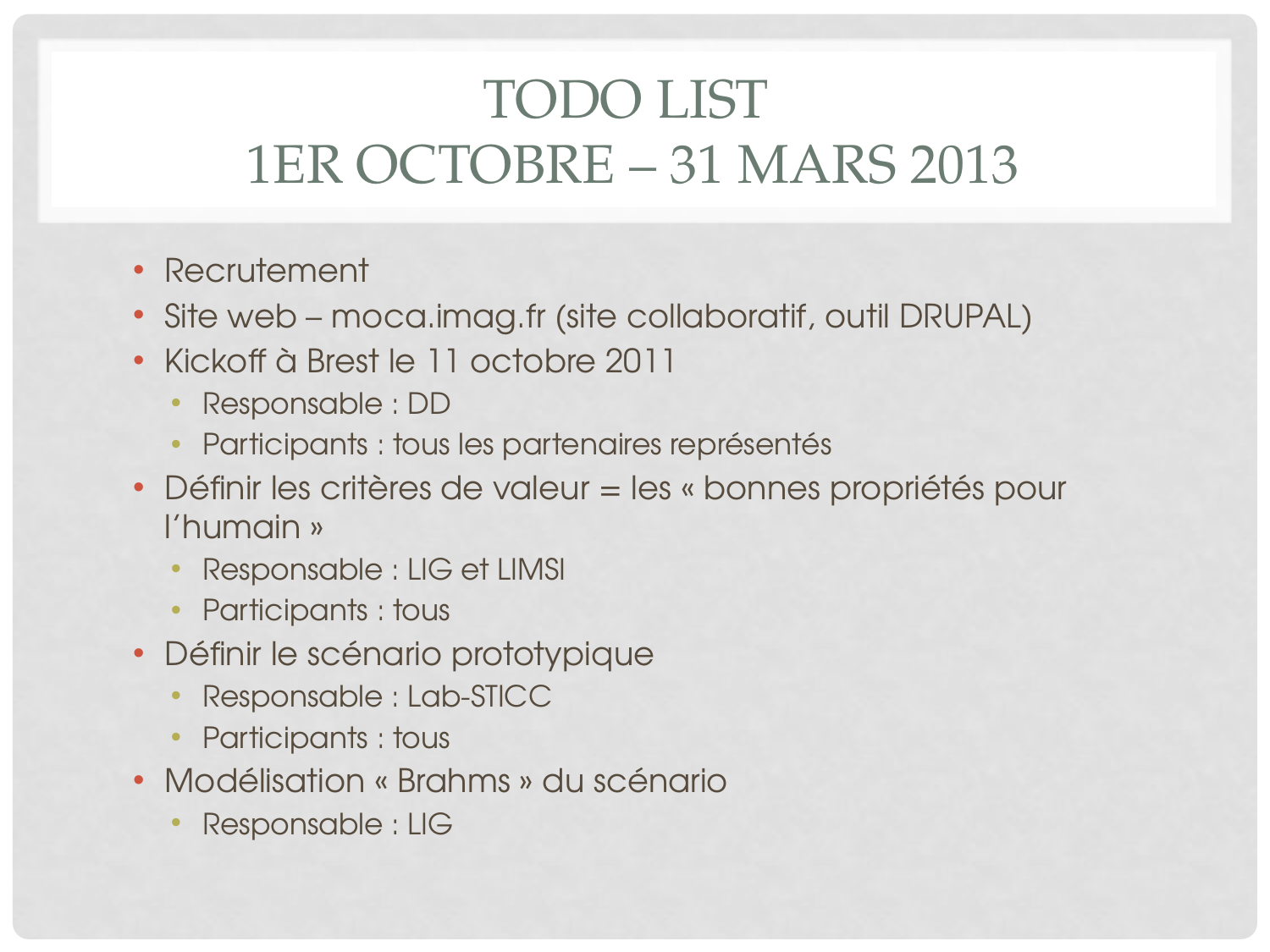

# Todo List 1er octobre – 31 mars 2013
Recrutement
Site web – moca.imag.fr (site collaboratif, outil DRUPAL)
Kickoff à Brest le 11 octobre 2011
Responsable : DD
Participants : tous les partenaires représentés
Définir les critères de valeur = les « bonnes propriétés pour l’humain »
Responsable : LIG et LIMSI
Participants : tous
Définir le scénario prototypique
Responsable : Lab-STICC
Participants : tous
Modélisation « Brahms » du scénario
Responsable : LIG